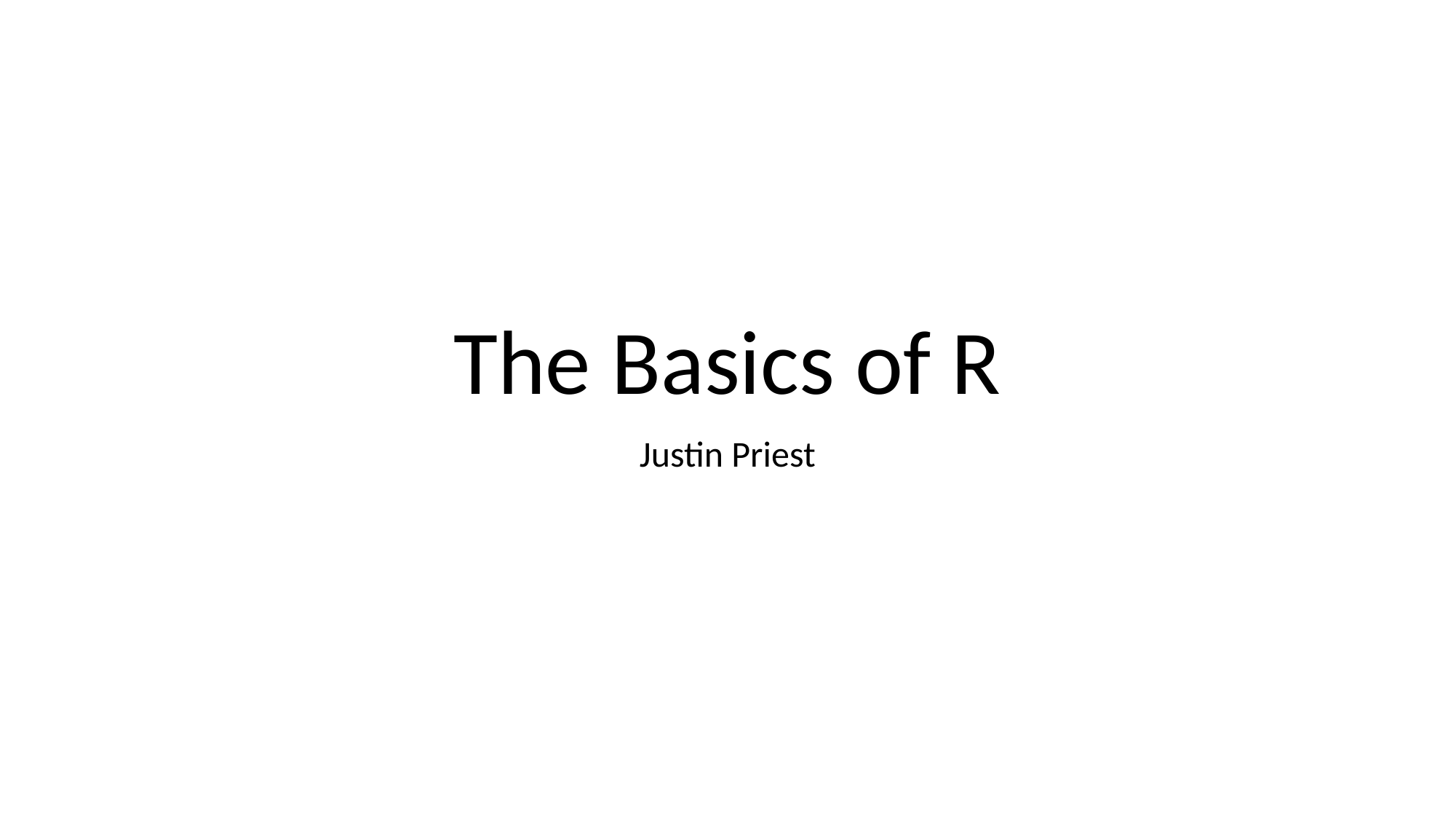

# The Basics of R
Justin Priest